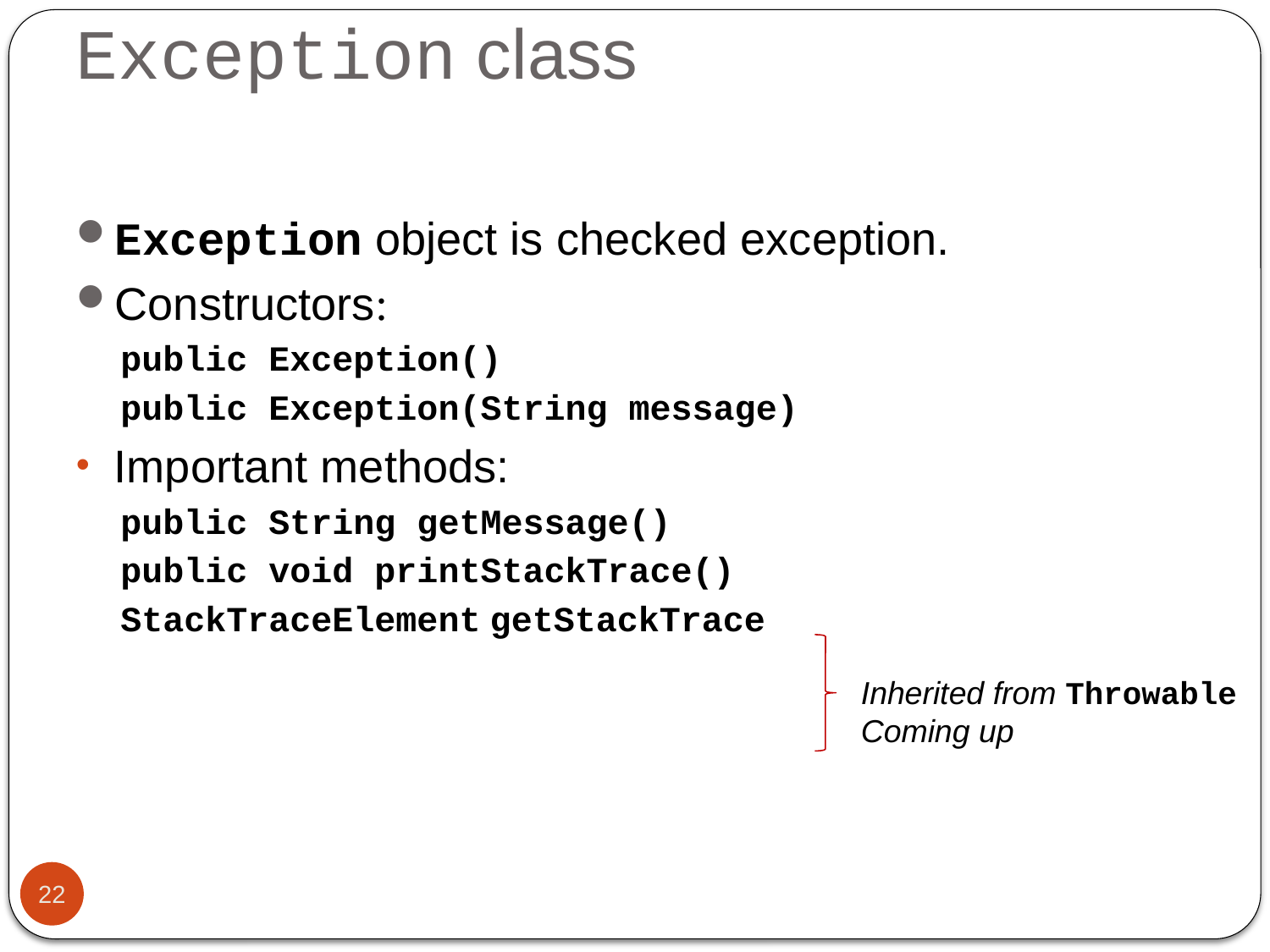

# Exception class

Exception object is checked exception.
Constructors:
public Exception()
public Exception(String message)
Important methods:
public String getMessage()
public void printStackTrace()
StackTraceElement getStackTrace

Inherited from Throwable
Coming up
22